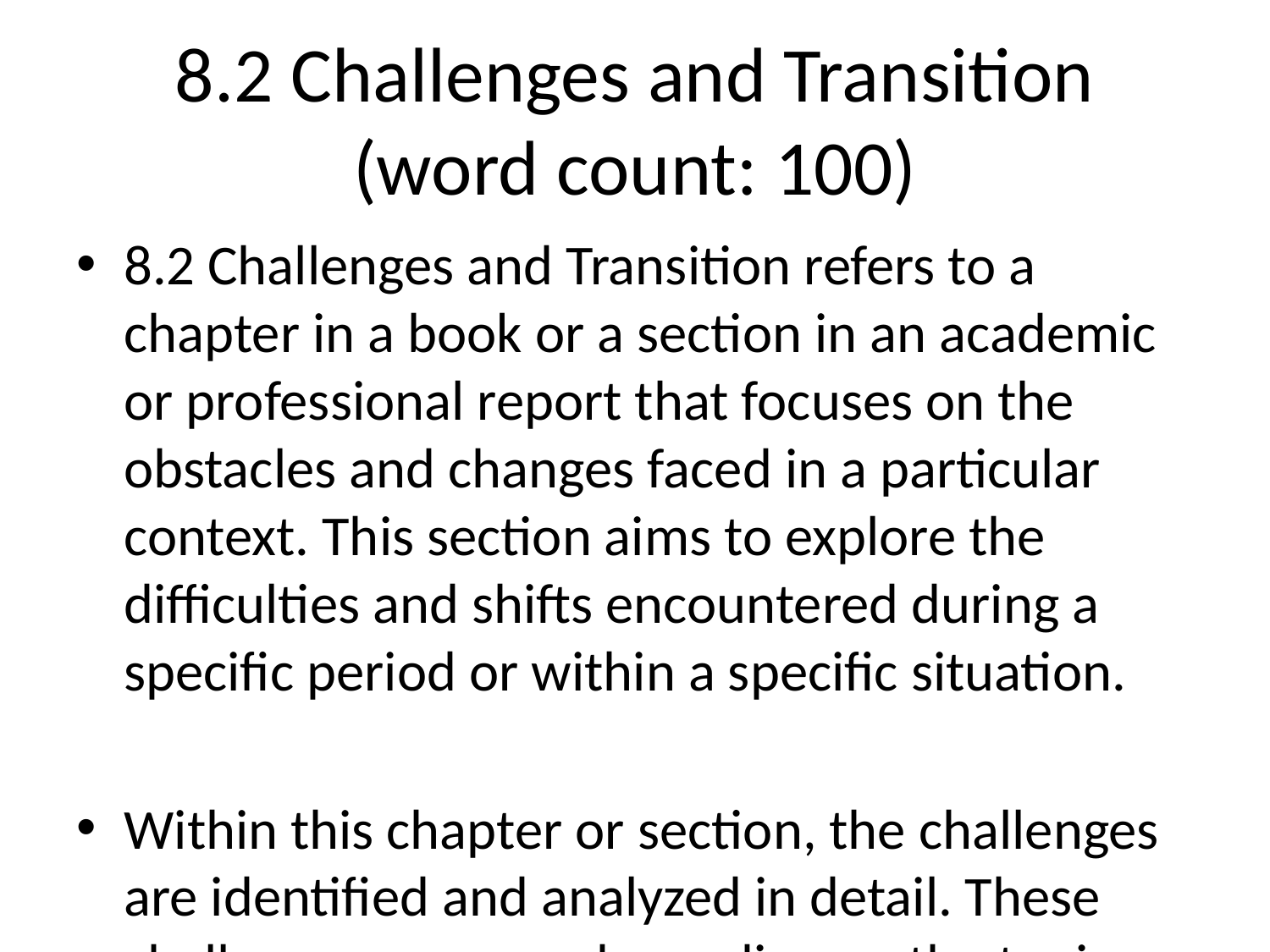

# 8.2 Challenges and Transition (word count: 100)
8.2 Challenges and Transition refers to a chapter in a book or a section in an academic or professional report that focuses on the obstacles and changes faced in a particular context. This section aims to explore the difficulties and shifts encountered during a specific period or within a specific situation.

Within this chapter or section, the challenges are identified and analyzed in detail. These challenges can vary depending on the topic being discussed. It could involve technological, environmental, social, or economic hurdles that need to be overcome.

Moreover, the section also delves into the transition process. It describes the steps, actions, or strategies that are undertaken to move from one state or situation to another. This could involve changes in policies, practices, or systems, or adaptations to new circumstances.

The purpose of this section is to provide a comprehensive understanding of the challenges faced and the measures taken to facilitate a smooth transition. It may include case studies, data analysis, or expert opinions to support the discussion. Additionally, the section may discuss the implications of these challenges and transitions on various stakeholders or the broader context.